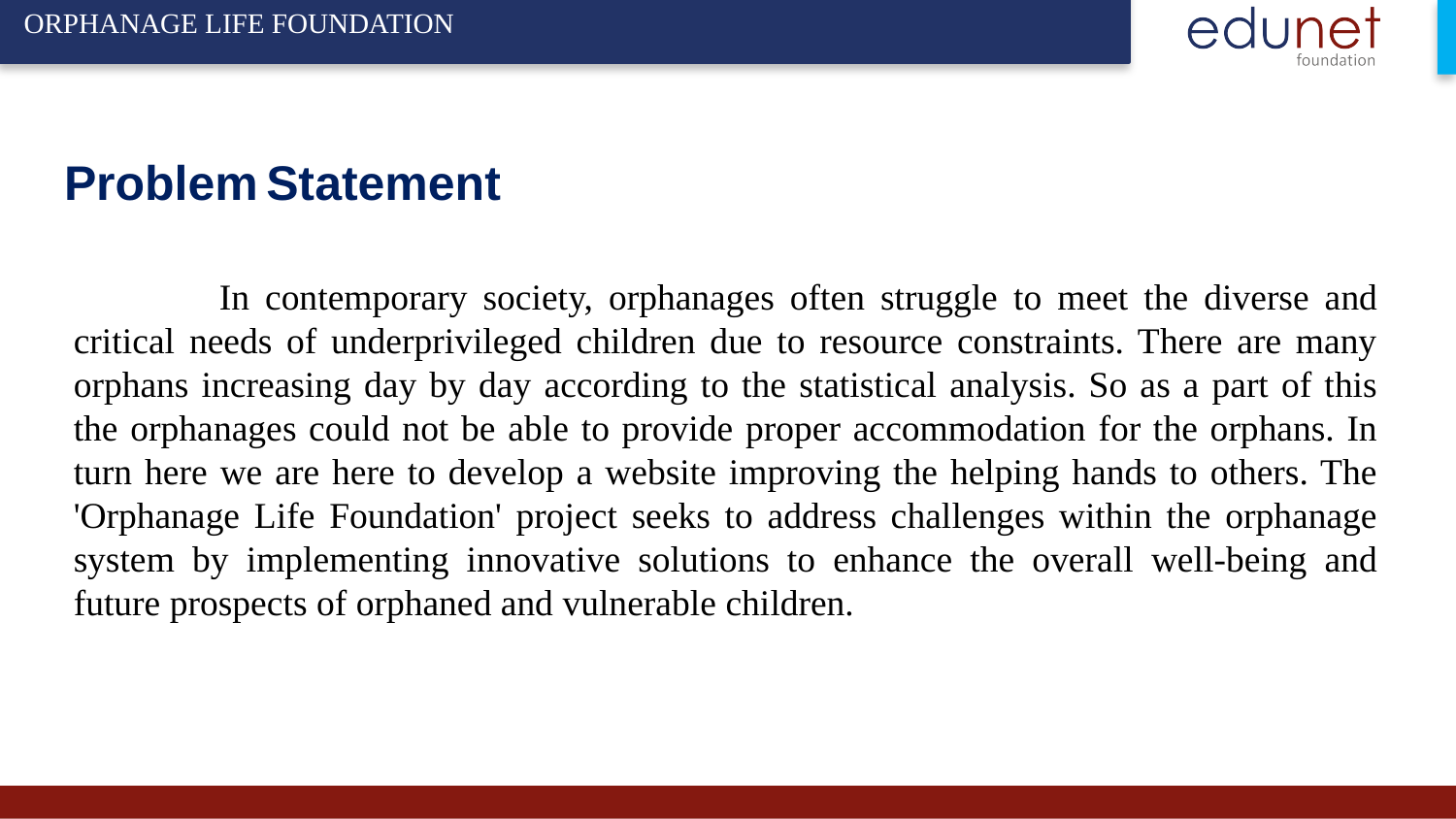

ORPHANAGE LIFE FOUNDATION
# Problem Statement
	In contemporary society, orphanages often struggle to meet the diverse and critical needs of underprivileged children due to resource constraints. There are many orphans increasing day by day according to the statistical analysis. So as a part of this the orphanages could not be able to provide proper accommodation for the orphans. In turn here we are here to develop a website improving the helping hands to others. The 'Orphanage Life Foundation' project seeks to address challenges within the orphanage system by implementing innovative solutions to enhance the overall well-being and future prospects of orphaned and vulnerable children.